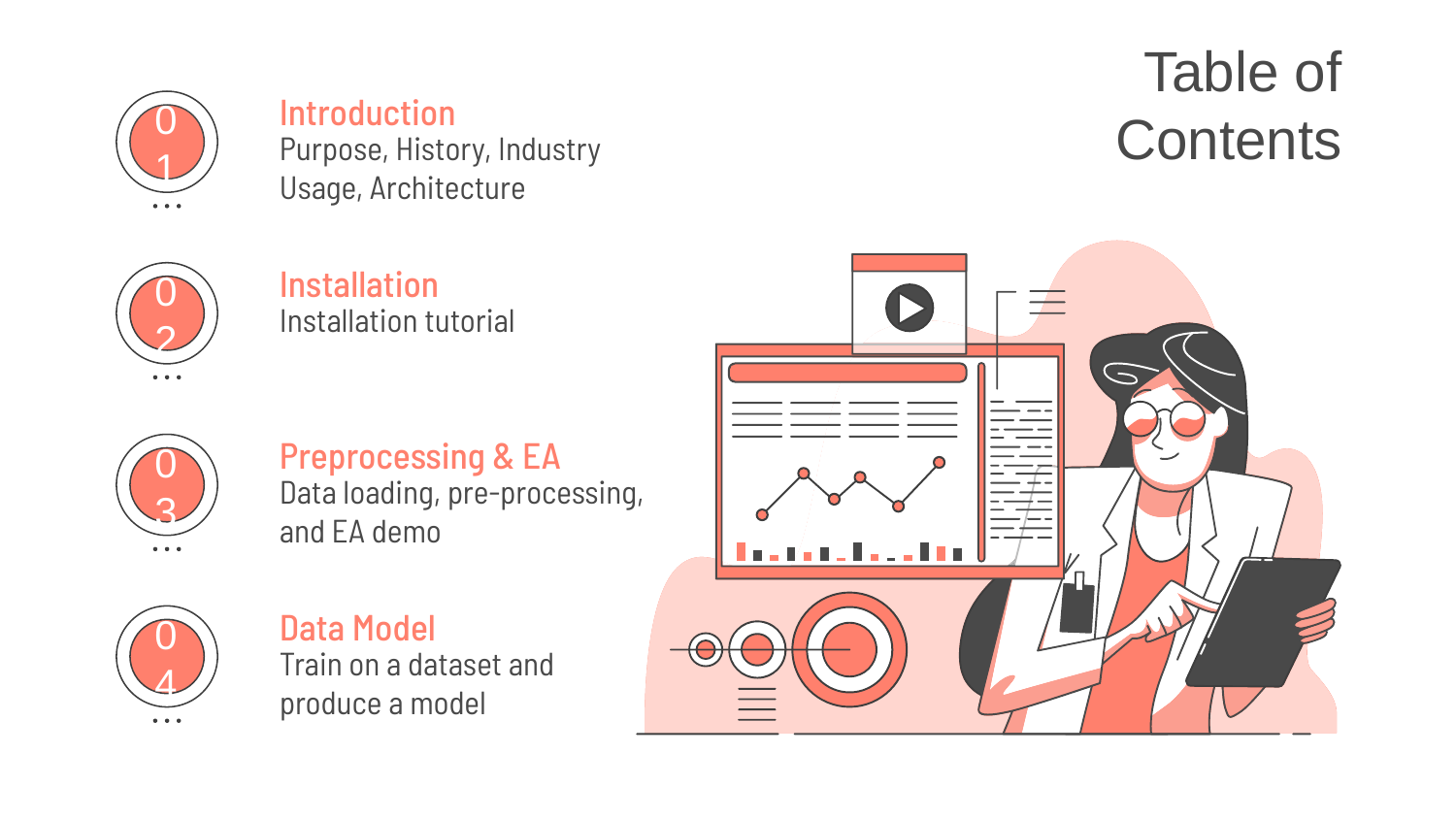

# Table of Contents
Introduction

Purpose, History, Industry Usage, Architecture
01
Installation

Installation tutorial
02
Preprocessing & EA

Data loading, pre-processing, and EA demo
03
Data Model

Train on a dataset and produce a model
04